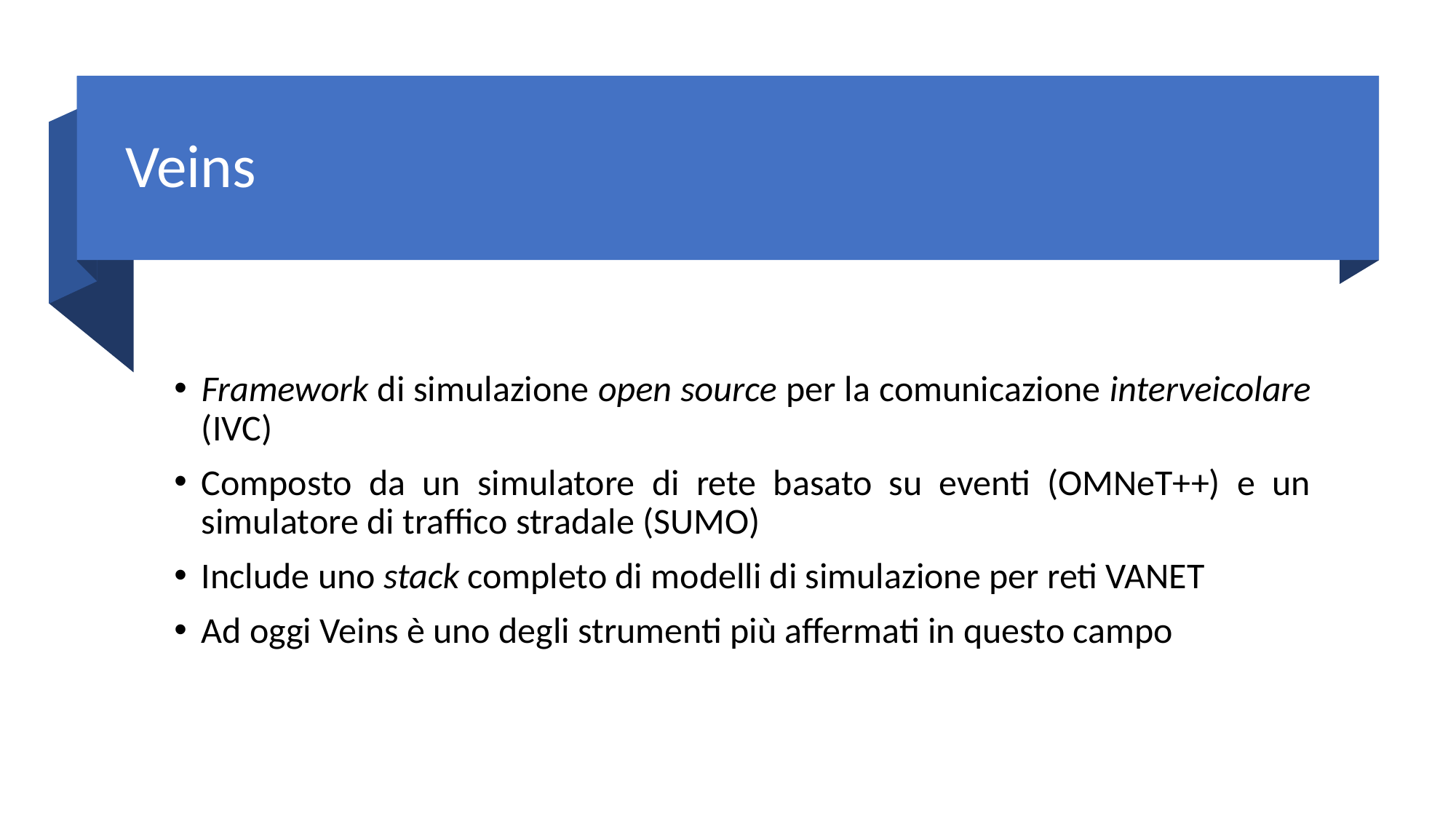

# Veins

Framework di simulazione open source per la comunicazione interveicolare (IVC)
Composto da un simulatore di rete basato su eventi (OMNeT++) e un simulatore di traffico stradale (SUMO)
Include uno stack completo di modelli di simulazione per reti VANET
Ad oggi Veins è uno degli strumenti più affermati in questo campo